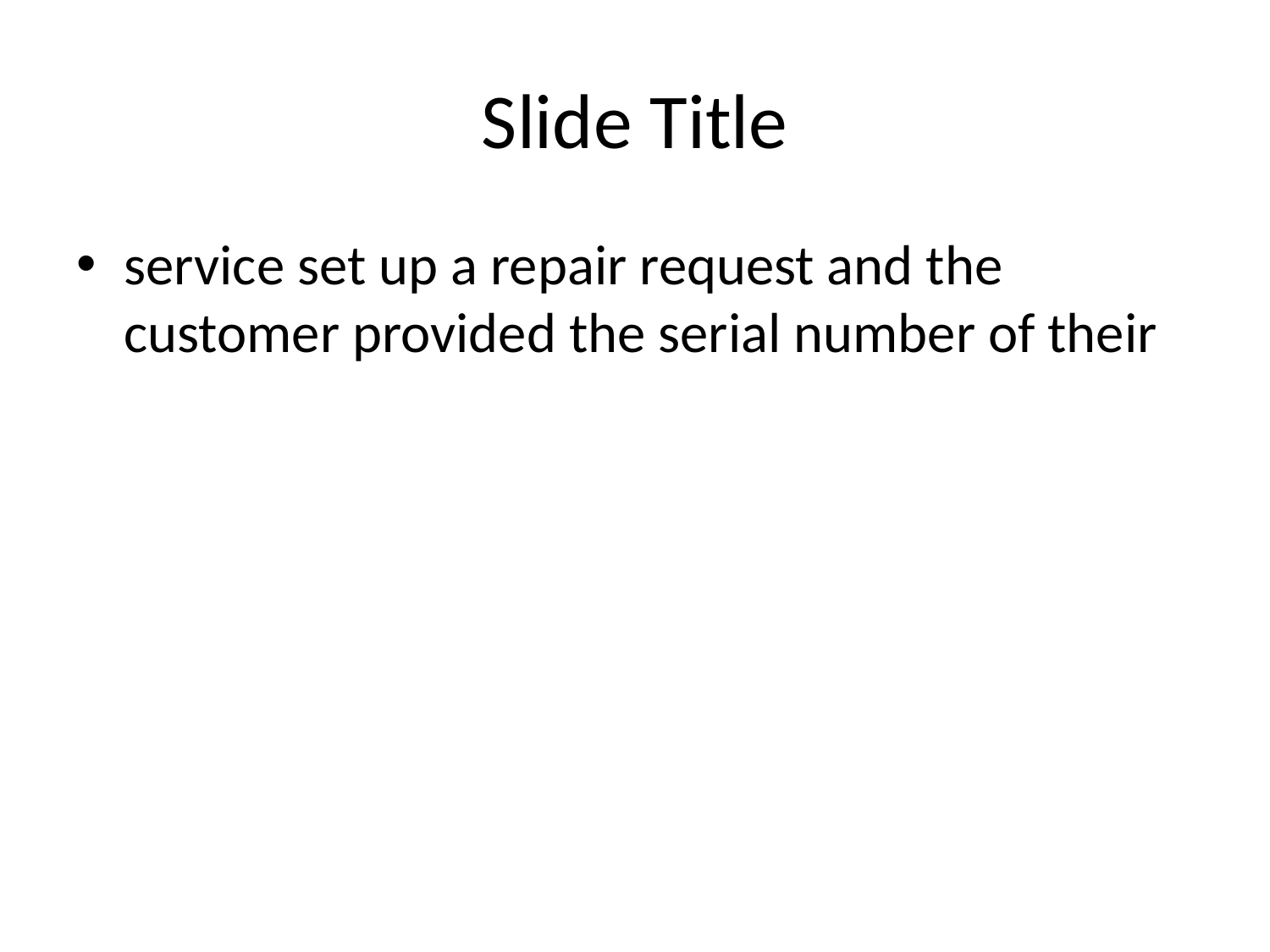

# Slide Title
service set up a repair request and the customer provided the serial number of their